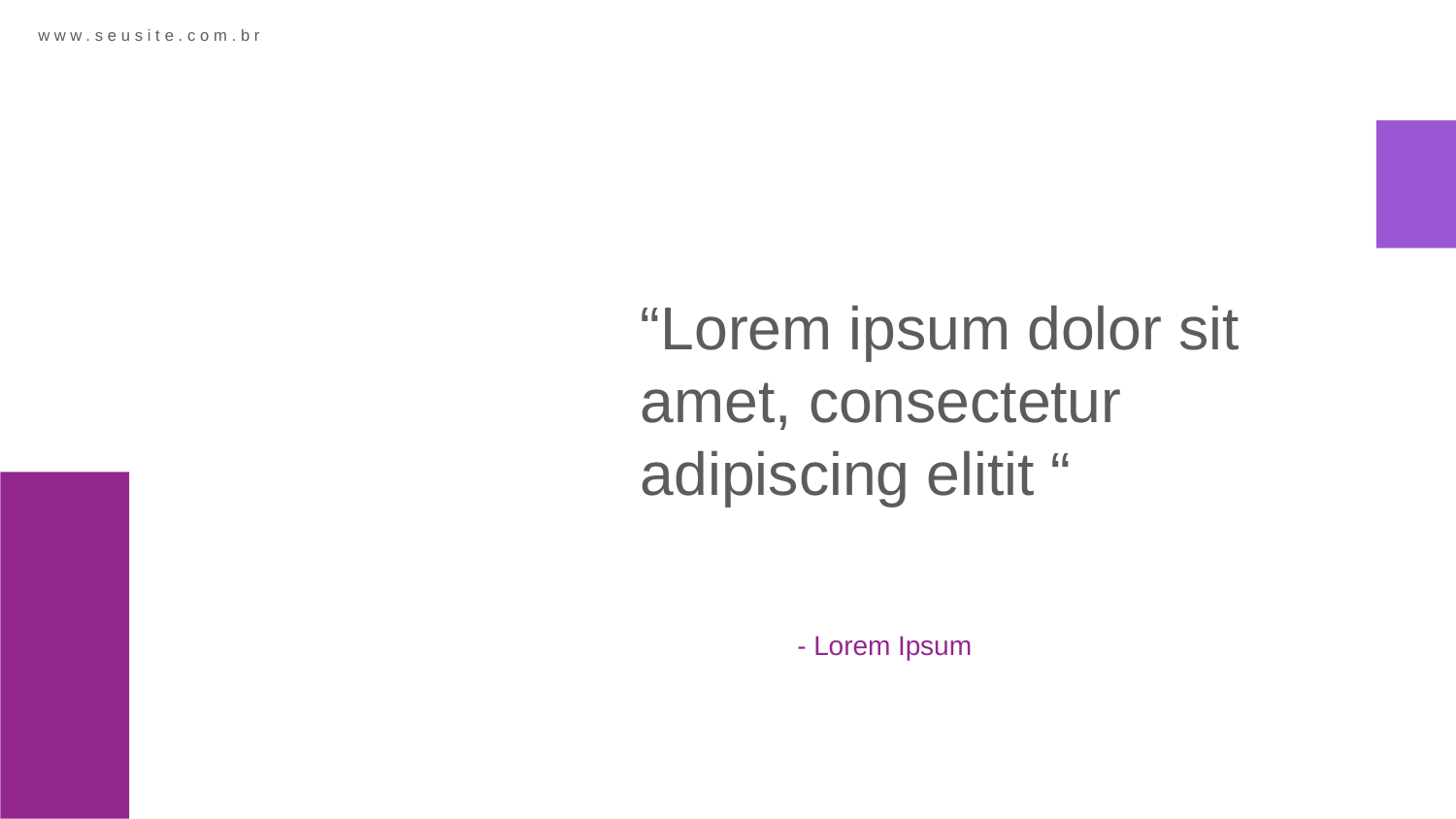

www.seusite.com.br

“Lorem ipsum dolor sit amet, consectetur adipiscing elitit “

- Lorem Ipsum